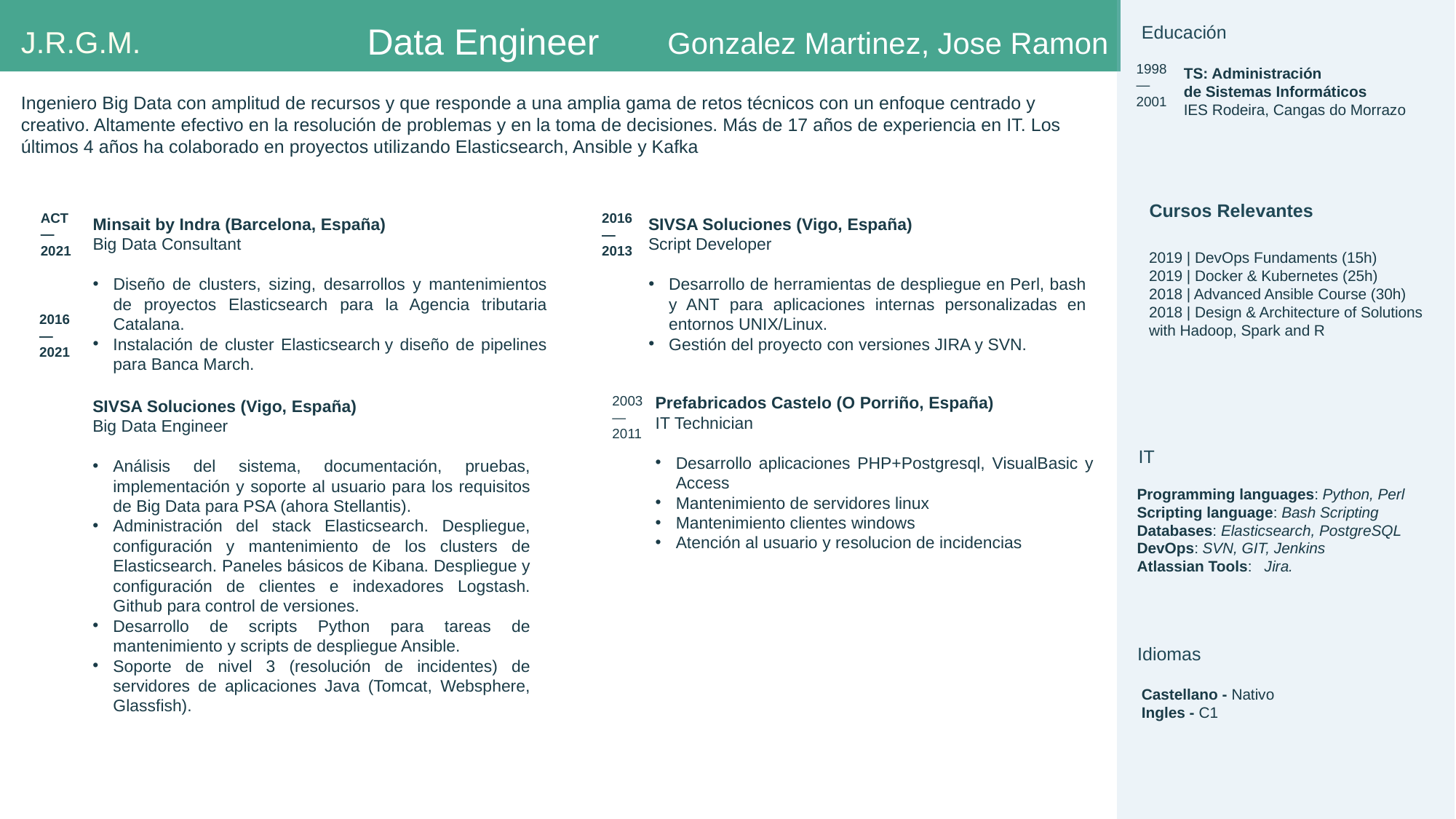

Data Engineer
Educación
J.R.G.M.

Gonzalez Martinez, Jose Ramon
1998
—
2001
TS: Administración
de Sistemas Informáticos
IES Rodeira, Cangas do Morrazo
Ingeniero Big Data con amplitud de recursos y que responde a una amplia gama de retos técnicos con un enfoque centrado y creativo. Altamente efectivo en la resolución de problemas y en la toma de decisiones. Más de 17 años de experiencia en IT. Los últimos 4 años ha colaborado en proyectos utilizando Elasticsearch, Ansible y Kafka

Cursos Relevantes
ACT
—
2021

2016
—
2013
Minsait by Indra (Barcelona, España)
Big Data Consultant

Diseño de clusters, sizing, desarrollos y mantenimientos de proyectos Elasticsearch para la Agencia tributaria Catalana.
Instalación de cluster Elasticsearch y diseño de pipelines para Banca March.

SIVSA Soluciones (Vigo, España)
Script Developer

Desarrollo de herramientas de despliegue en Perl, bash y ANT para aplicaciones internas personalizadas en entornos UNIX/Linux.
Gestión del proyecto con versiones JIRA y SVN.
2019 | DevOps Fundaments (15h)
2019 | Docker & Kubernetes (25h)
2018 | Advanced Ansible Course (30h)
2018 | Design & Architecture of Solutions with Hadoop, Spark and R
2016
—
2021
2003
—
2011
Prefabricados Castelo (O Porriño, España)
IT Technician

Desarrollo aplicaciones PHP+Postgresql, VisualBasic y Access
Mantenimiento de servidores linux
Mantenimiento clientes windows
Atención al usuario y resolucion de incidencias

SIVSA Soluciones (Vigo, España)
Big Data Engineer

Análisis del sistema, documentación, pruebas, implementación y soporte al usuario para los requisitos de Big Data para PSA (ahora Stellantis).
Administración del stack Elasticsearch. Despliegue, configuración y mantenimiento de los clusters de Elasticsearch. Paneles básicos de Kibana. Despliegue y configuración de clientes e indexadores Logstash. Github para control de versiones.
Desarrollo de scripts Python para tareas de mantenimiento y scripts de despliegue Ansible.
Soporte de nivel 3 (resolución de incidentes) de servidores de aplicaciones Java (Tomcat, Websphere, Glassfish).

IT
Programming languages: Python, Perl
Scripting language: Bash Scripting
Databases: Elasticsearch, PostgreSQL
DevOps: SVN, GIT, Jenkins
Atlassian Tools:   Jira.
Idiomas
Castellano - Nativo
Ingles - C1